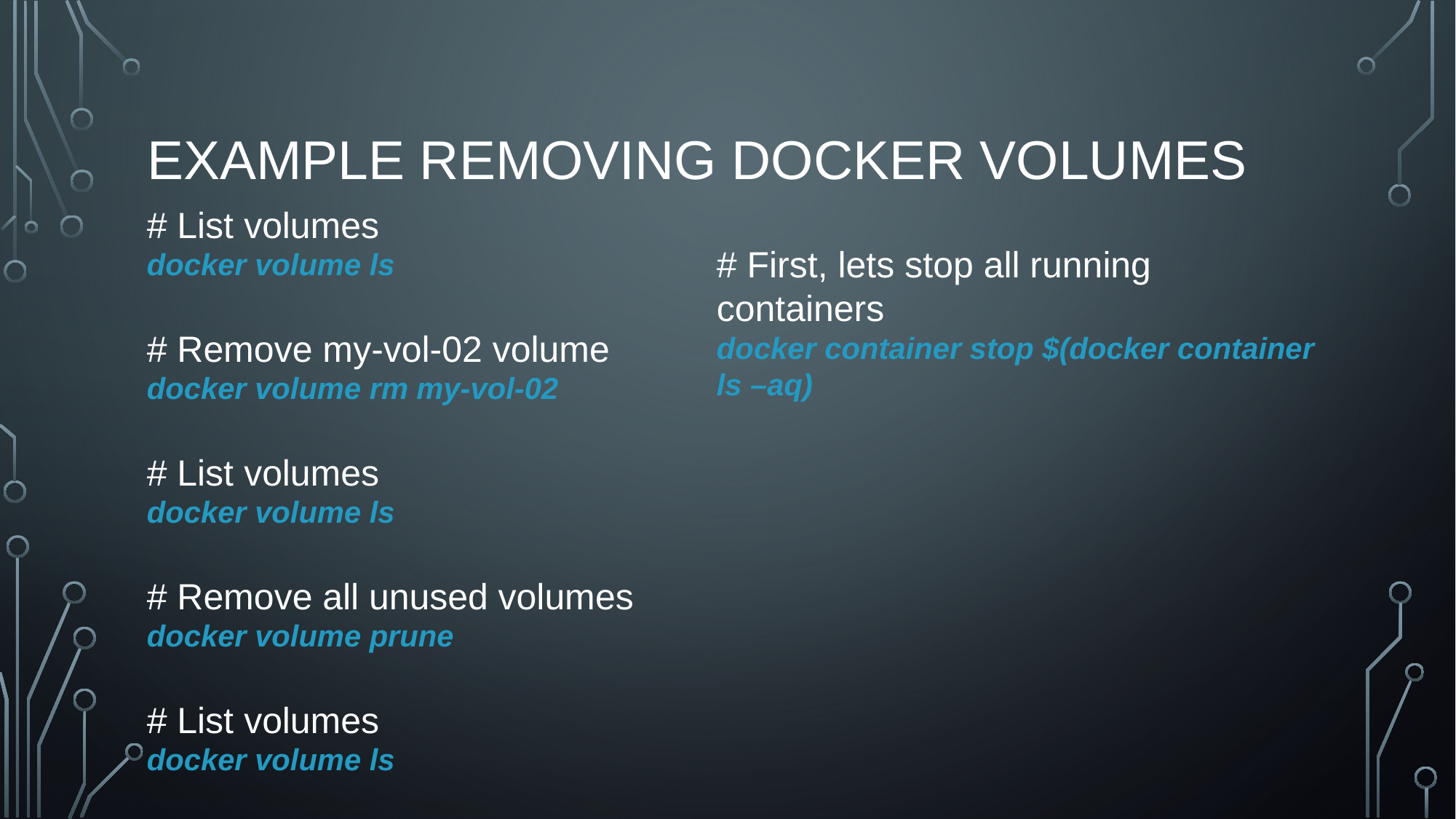

# Example removing Docker volumes
# List volumes
docker volume ls

# Remove my-vol-02 volume
docker volume rm my-vol-02

# List volumes
docker volume ls

# Remove all unused volumes
docker volume prune

# List volumes
docker volume ls
# First, lets stop all running containers
docker container stop $(docker container ls –aq)